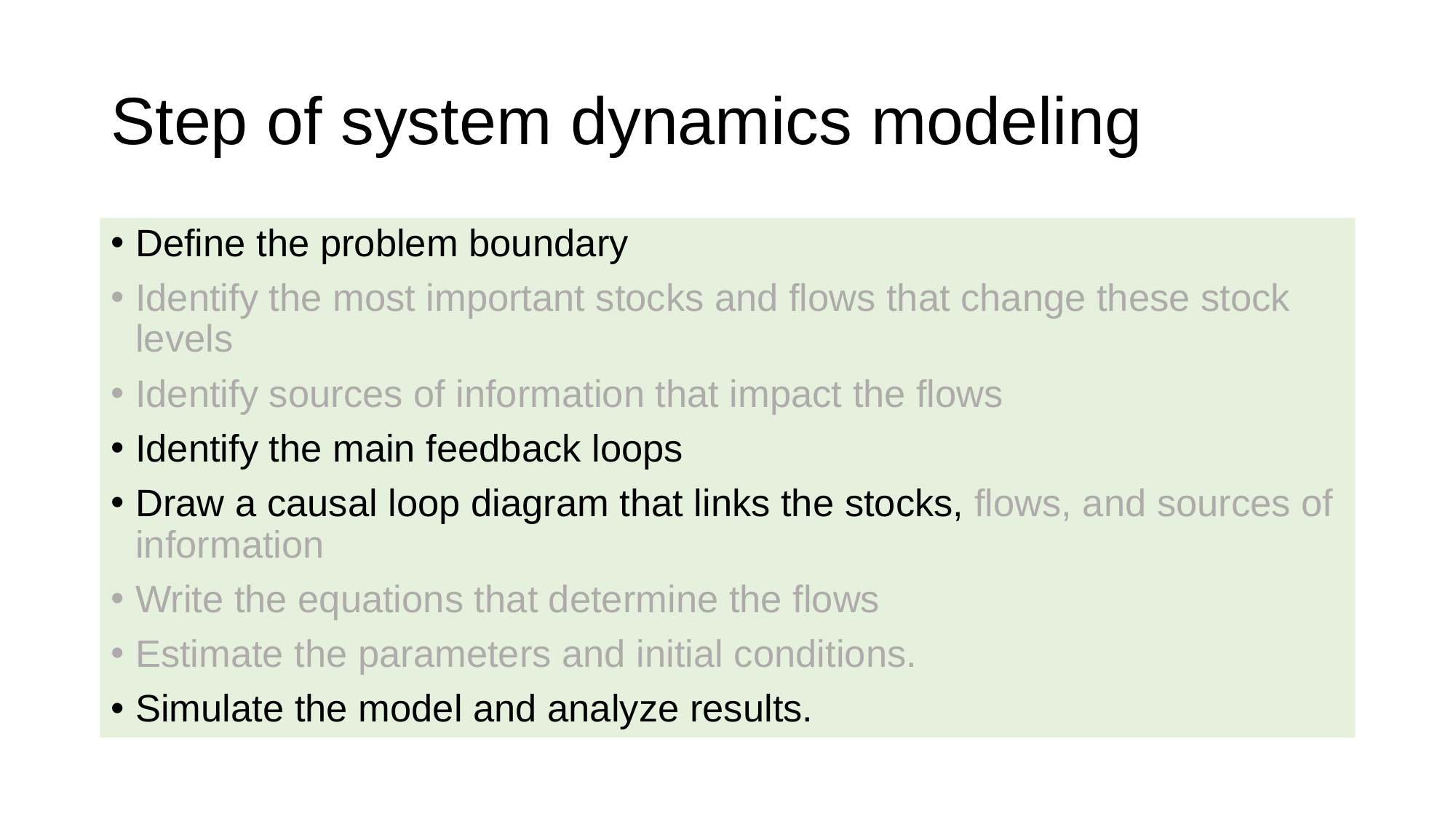

# Step of system dynamics modeling
Define the problem boundary
Identify the most important stocks and flows that change these stock levels
Identify sources of information that impact the flows
Identify the main feedback loops
Draw a causal loop diagram that links the stocks, flows, and sources of information
Write the equations that determine the flows
Estimate the parameters and initial conditions.
Simulate the model and analyze results.